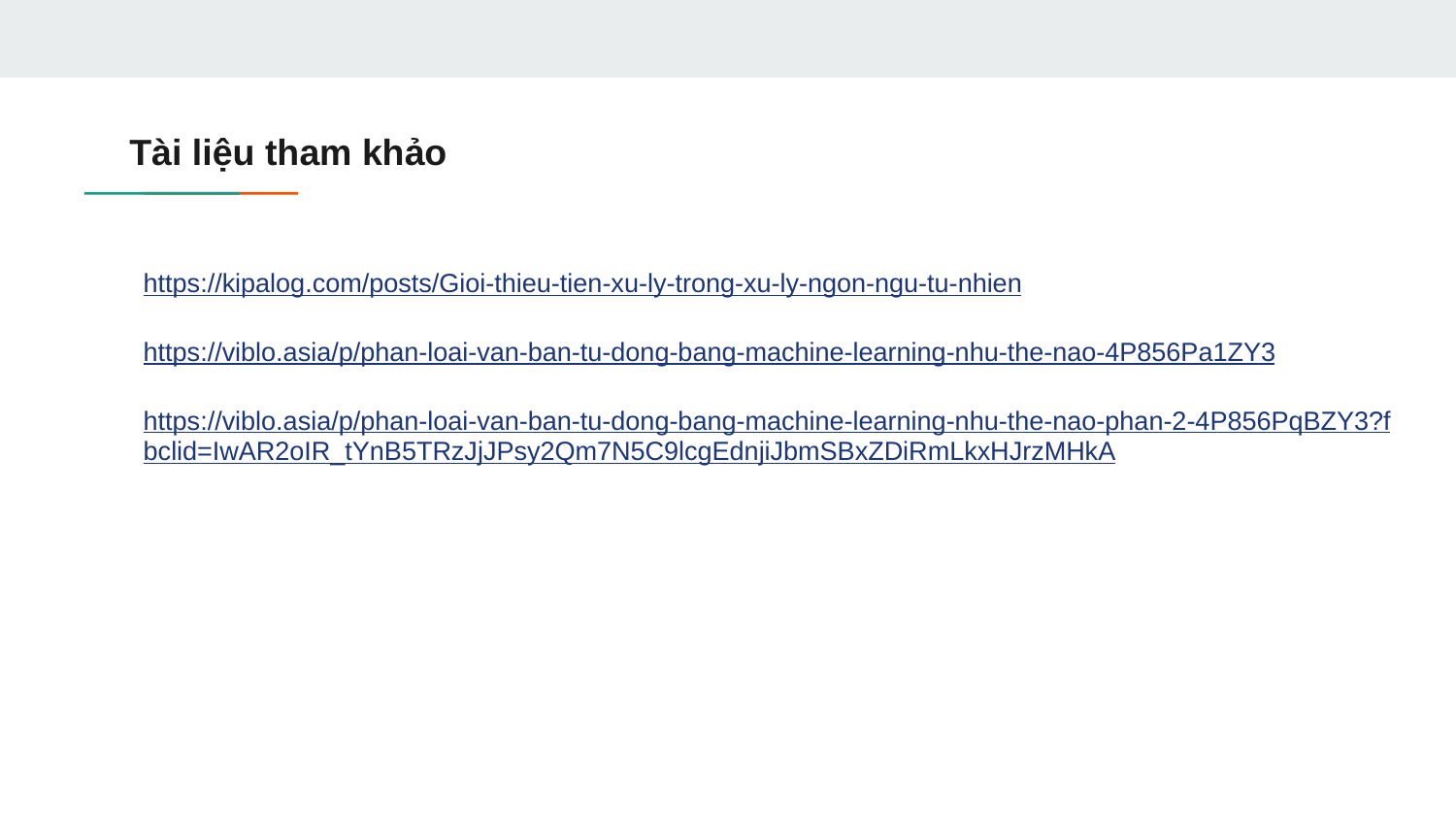

# Tài liệu tham khảo
https://kipalog.com/posts/Gioi-thieu-tien-xu-ly-trong-xu-ly-ngon-ngu-tu-nhien
https://viblo.asia/p/phan-loai-van-ban-tu-dong-bang-machine-learning-nhu-the-nao-4P856Pa1ZY3
https://viblo.asia/p/phan-loai-van-ban-tu-dong-bang-machine-learning-nhu-the-nao-phan-2-4P856PqBZY3?fbclid=IwAR2oIR_tYnB5TRzJjJPsy2Qm7N5C9lcgEdnjiJbmSBxZDiRmLkxHJrzMHkA